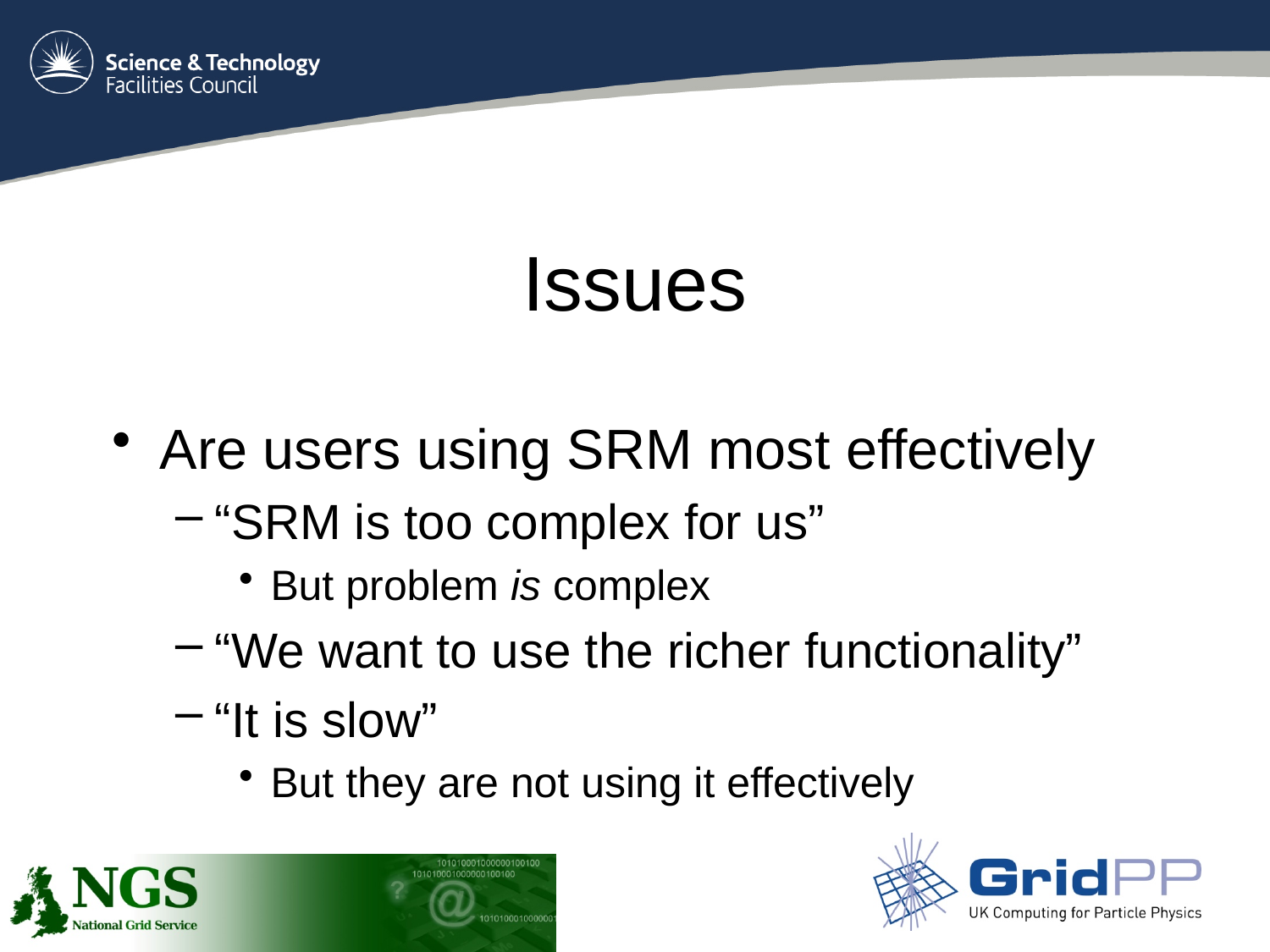

# Issues
Are users using SRM most effectively
“SRM is too complex for us”
But problem is complex
“We want to use the richer functionality”
“It is slow”
But they are not using it effectively